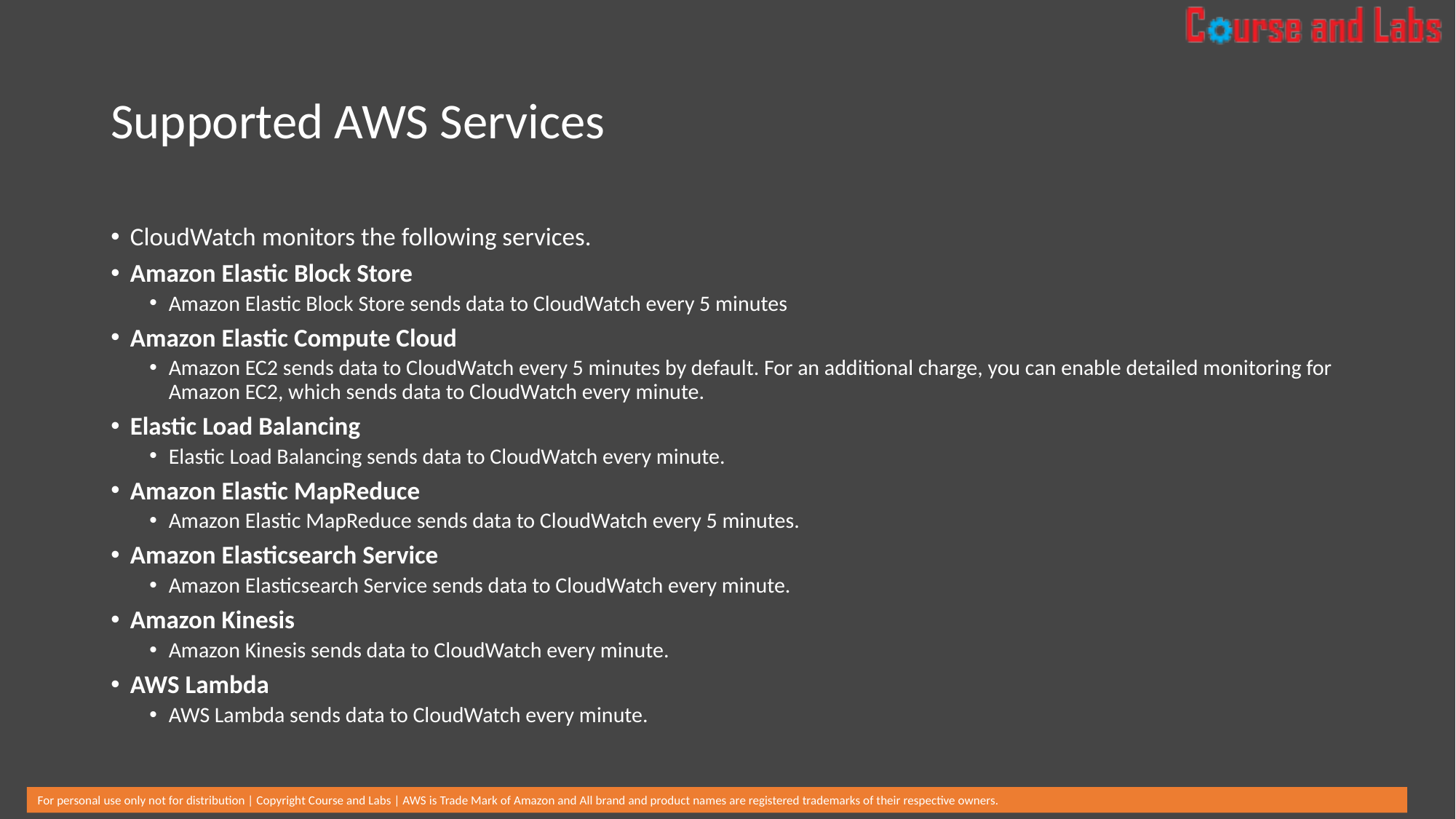

# Supported AWS Services
CloudWatch monitors the following services.
Amazon Elastic Block Store
Amazon Elastic Block Store sends data to CloudWatch every 5 minutes
Amazon Elastic Compute Cloud
Amazon EC2 sends data to CloudWatch every 5 minutes by default. For an additional charge, you can enable detailed monitoring for Amazon EC2, which sends data to CloudWatch every minute.
Elastic Load Balancing
Elastic Load Balancing sends data to CloudWatch every minute.
Amazon Elastic MapReduce
Amazon Elastic MapReduce sends data to CloudWatch every 5 minutes.
Amazon Elasticsearch Service
Amazon Elasticsearch Service sends data to CloudWatch every minute.
Amazon Kinesis
Amazon Kinesis sends data to CloudWatch every minute.
AWS Lambda
AWS Lambda sends data to CloudWatch every minute.